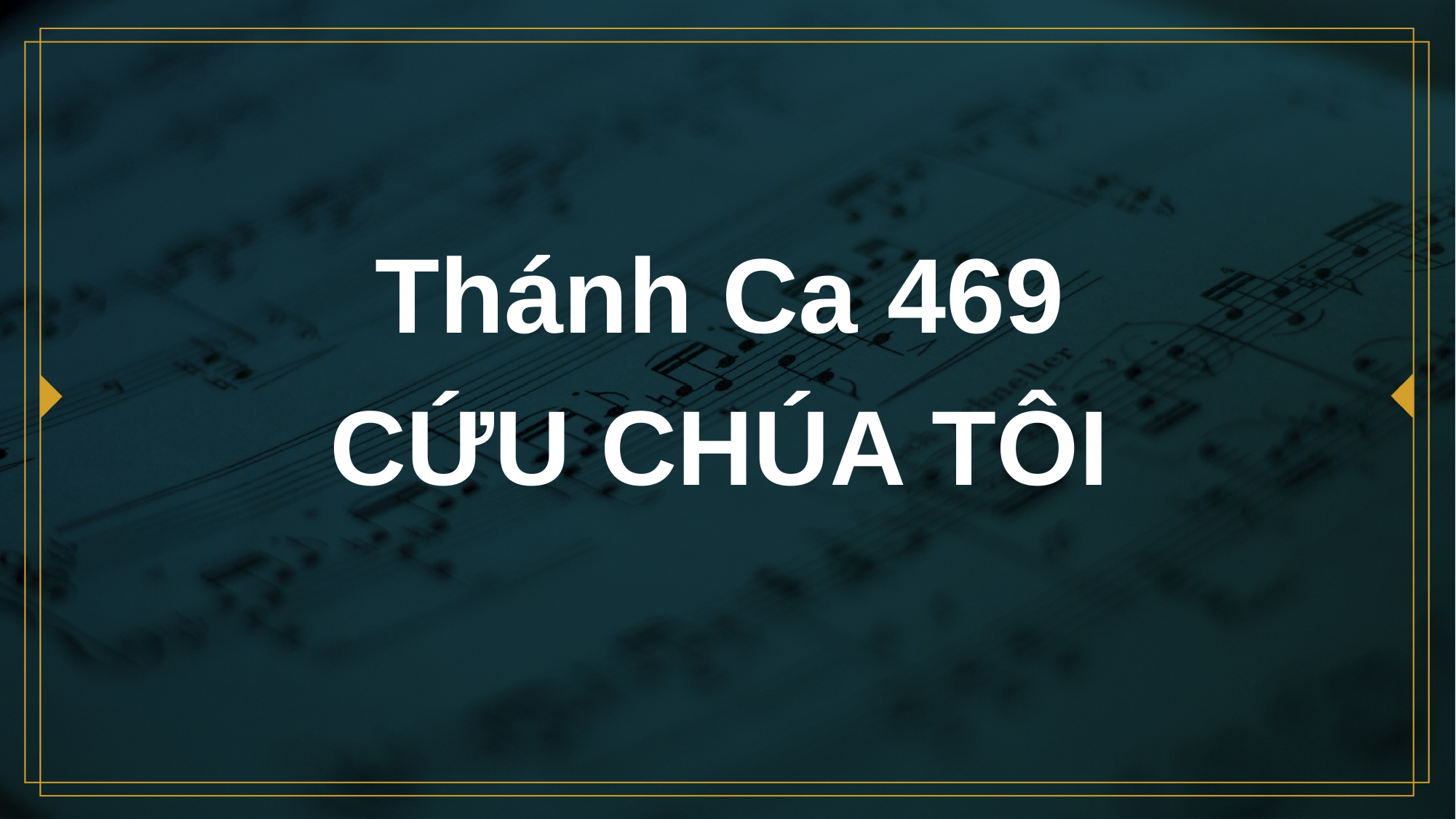

# Thánh Ca 469 CỨU CHÚA TÔI